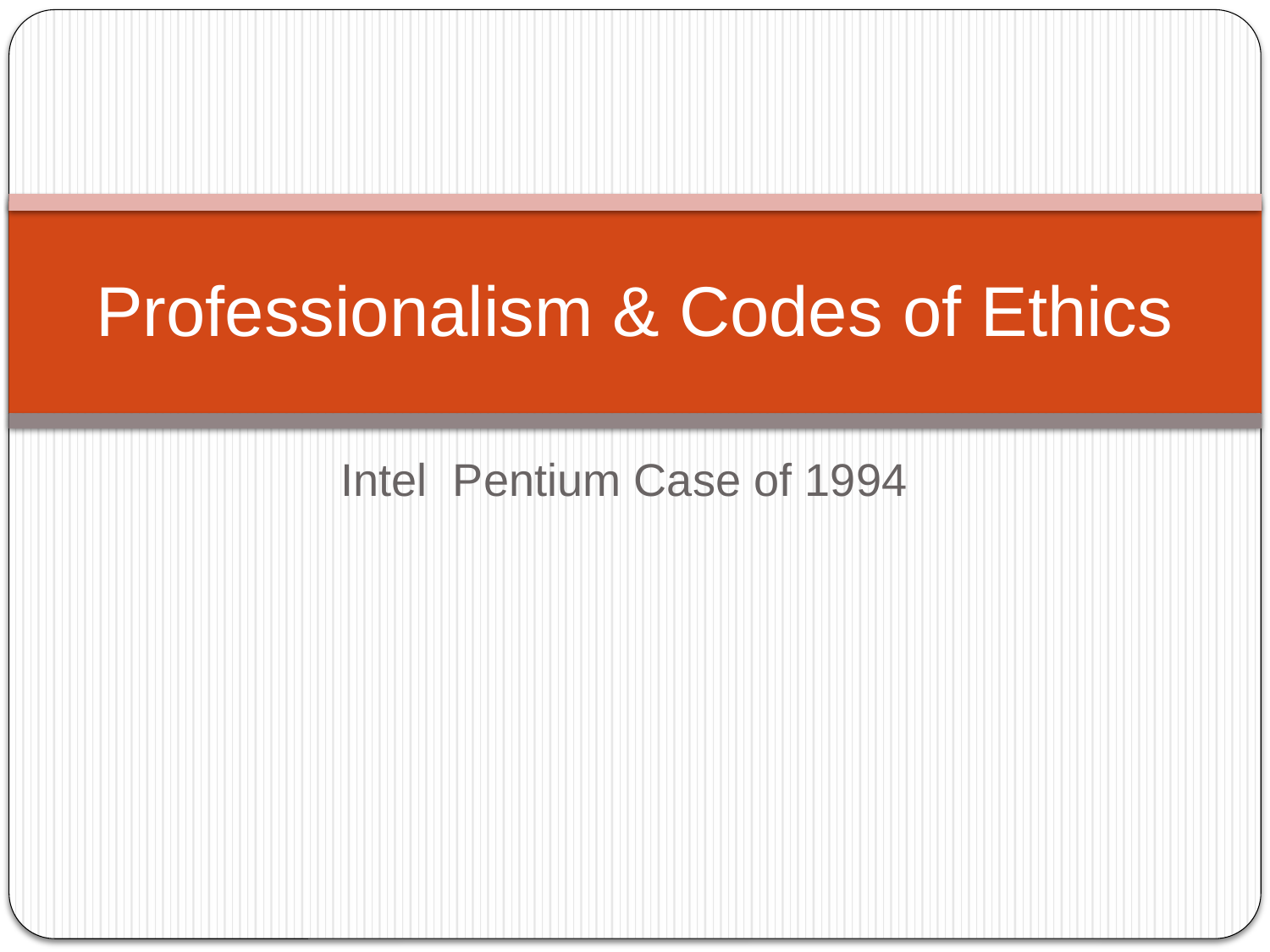

# Professionalism & Codes of Ethics
Intel  Pentium Case of 1994